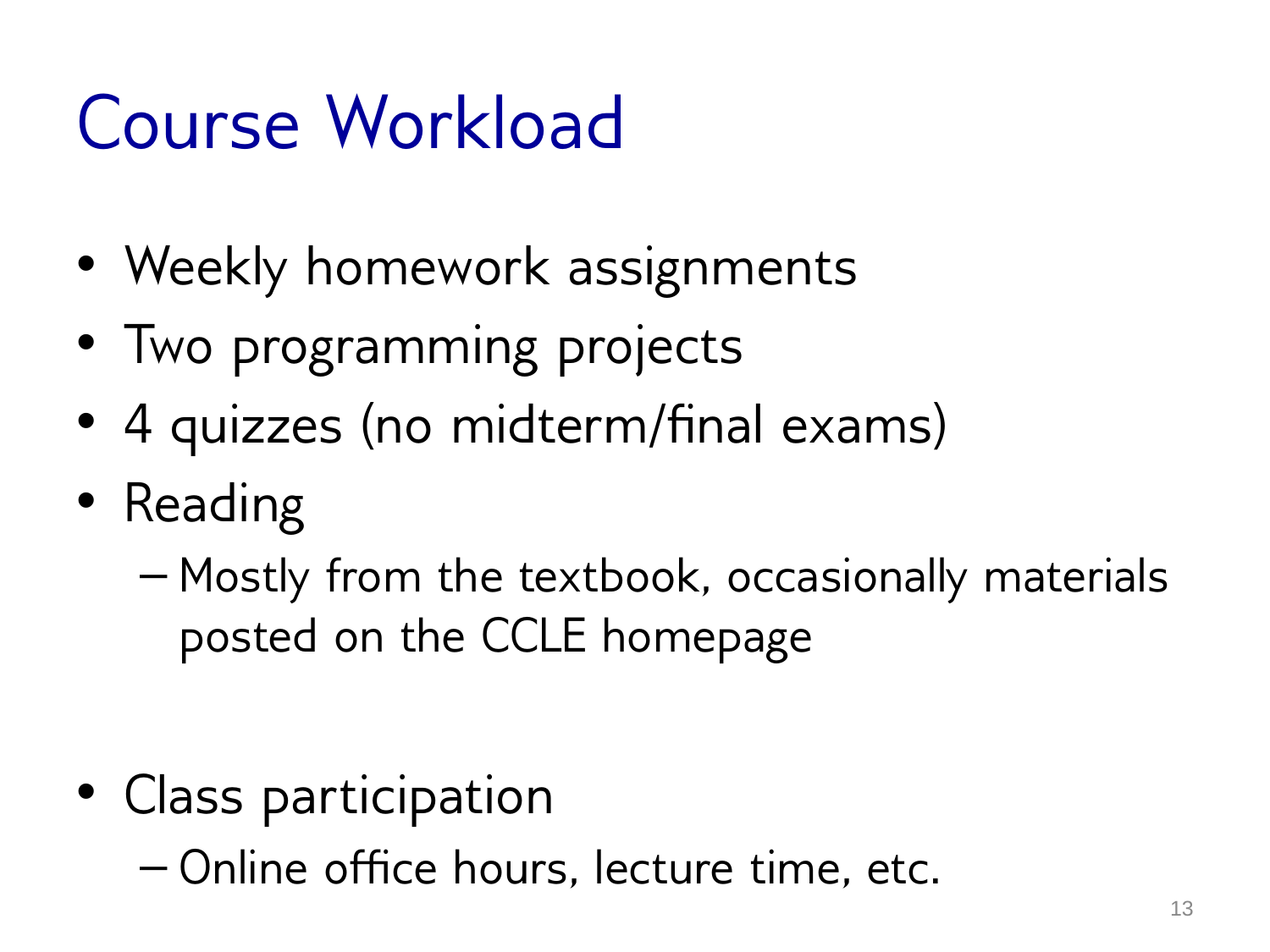

# Course Workload
Weekly homework assignments
Two programming projects
4 quizzes (no midterm/final exams)
Reading
Mostly from the textbook, occasionally materials posted on the CCLE homepage

Class participation
Online office hours, lecture time, etc.

13